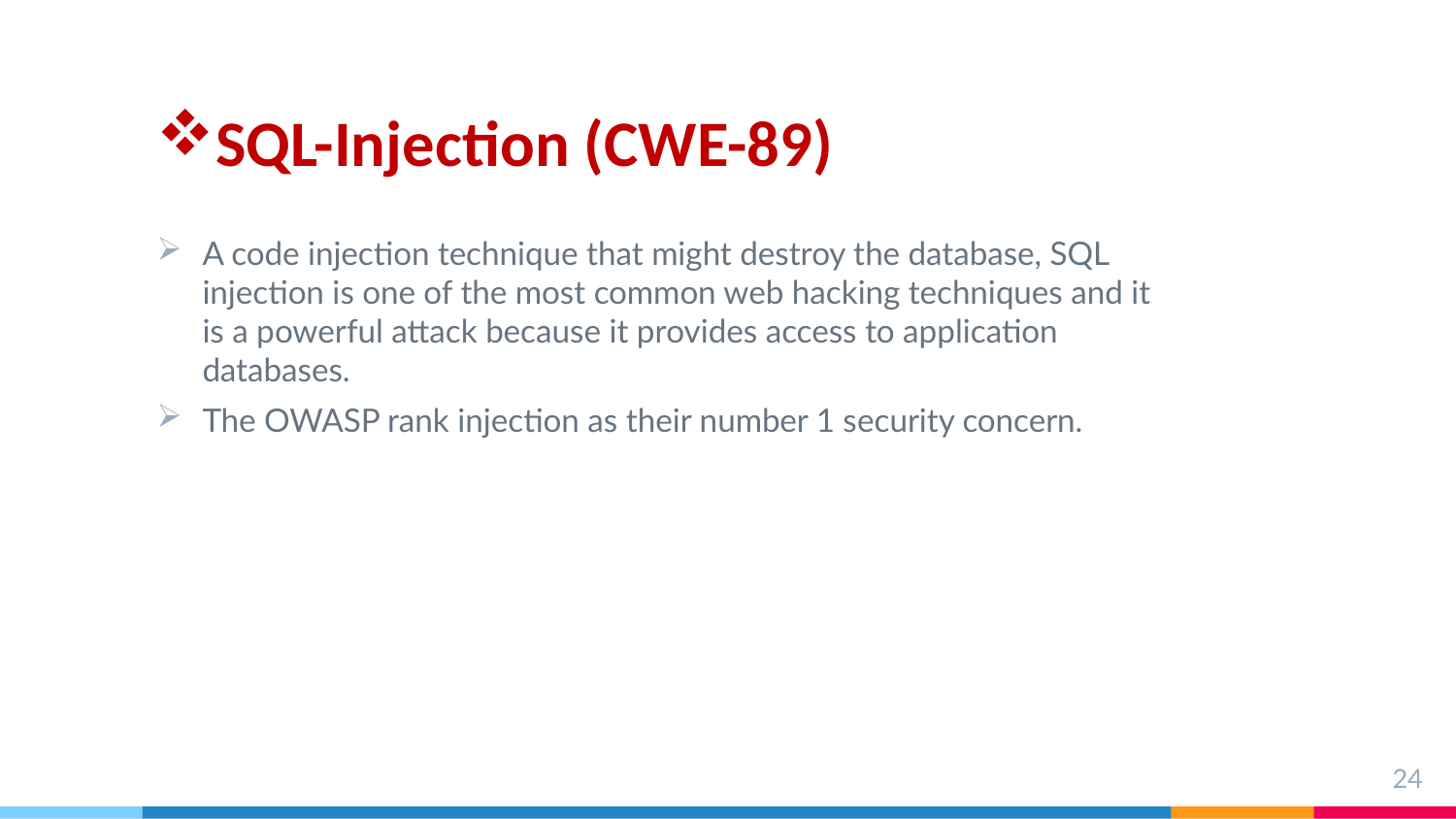

# SQL-Injection (CWE-89)
A code injection technique that might destroy the database, SQL injection is one of the most common web hacking techniques and it is a powerful attack because it provides access to application databases.
The OWASP rank injection as their number 1 security concern.

24